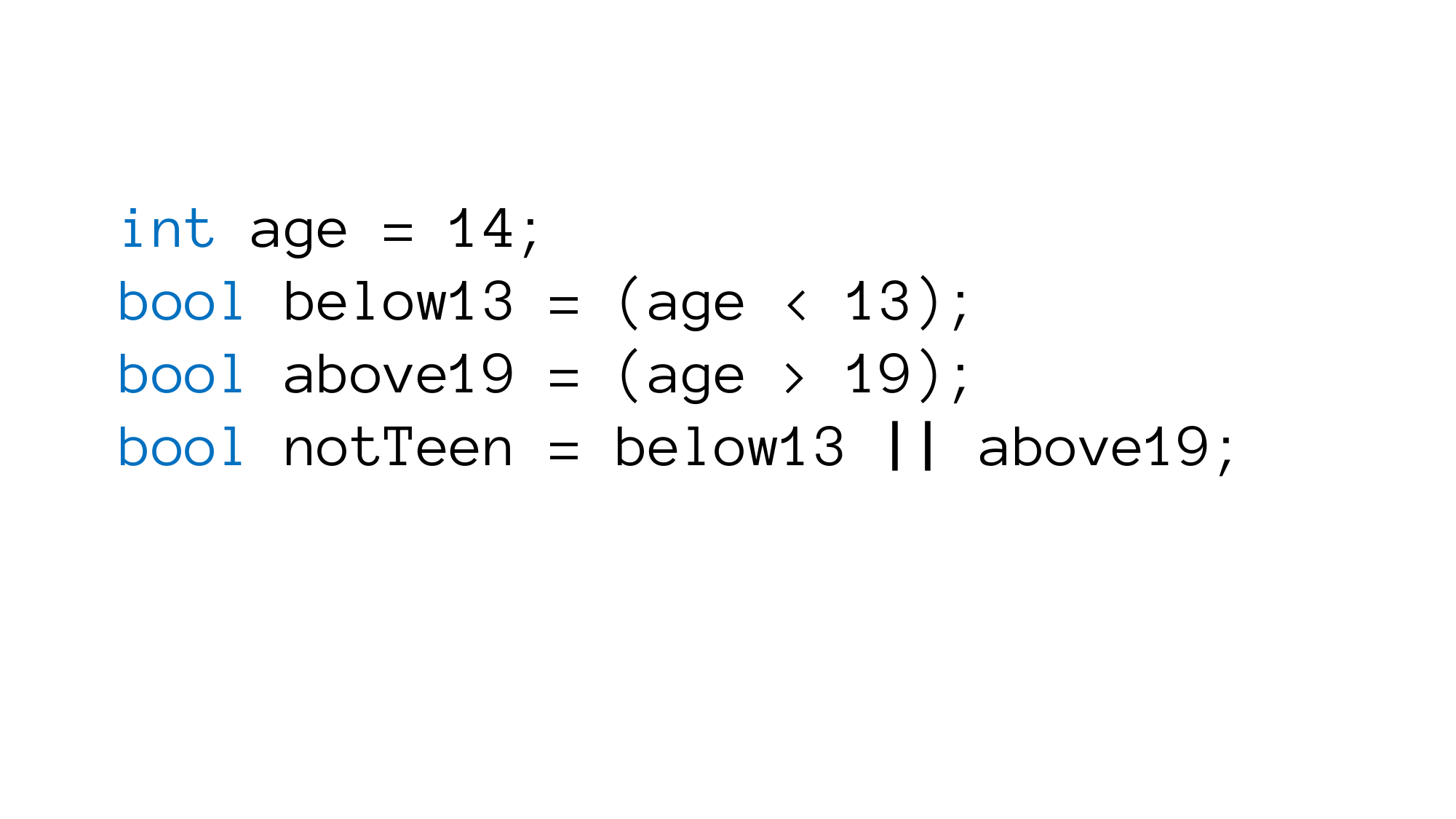

int age = 14;
bool below13 = (age < 13);
bool above19 = (age > 19);
bool notTeen = below13 || above19;